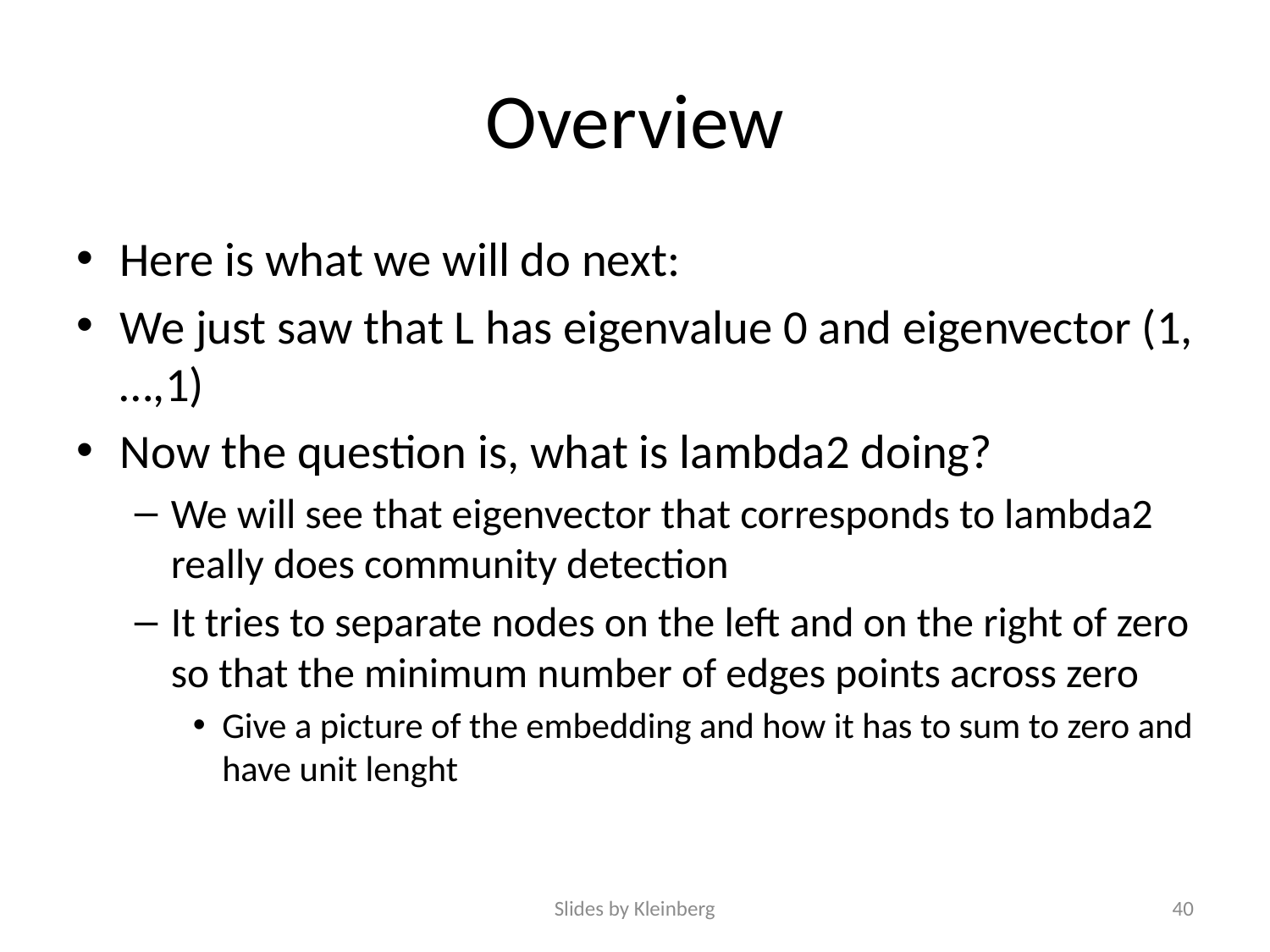

# Overview
Here is what we will do next:
We just saw that L has eigenvalue 0 and eigenvector (1,…,1)
Now the question is, what is lambda2 doing?
We will see that eigenvector that corresponds to lambda2 really does community detection
It tries to separate nodes on the left and on the right of zero so that the minimum number of edges points across zero
Give a picture of the embedding and how it has to sum to zero and have unit lenght

Slides by Kleinberg
40